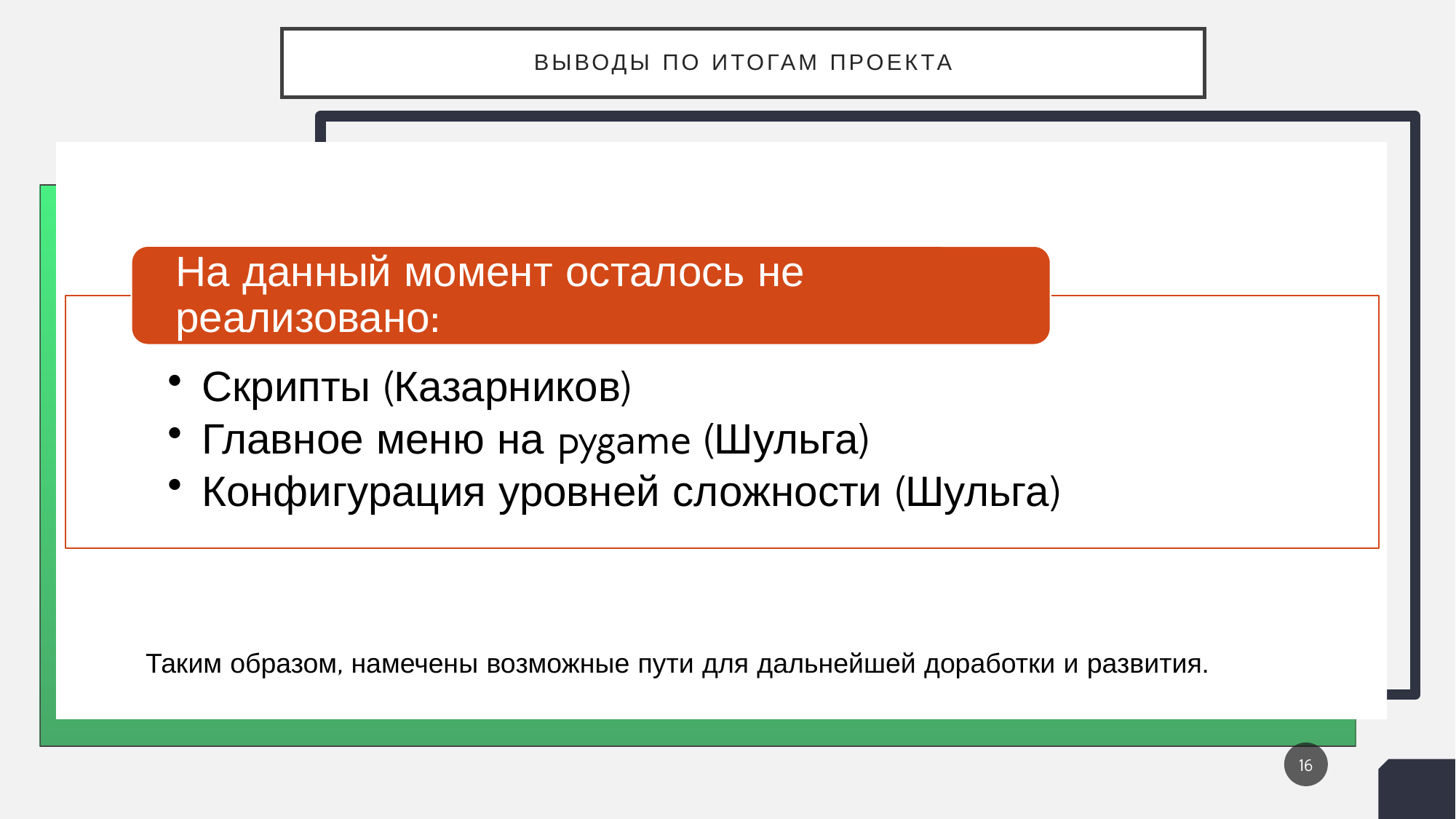

# Выводы по итогам проекта
Скрипты (Казарников)
Главное меню на pygame (Шульга)
Конфигурация уровней сложности (Шульга)
На данный момент осталось не реализовано:
Таким образом, намечены возможные пути для дальнейшей доработки и развития.
16